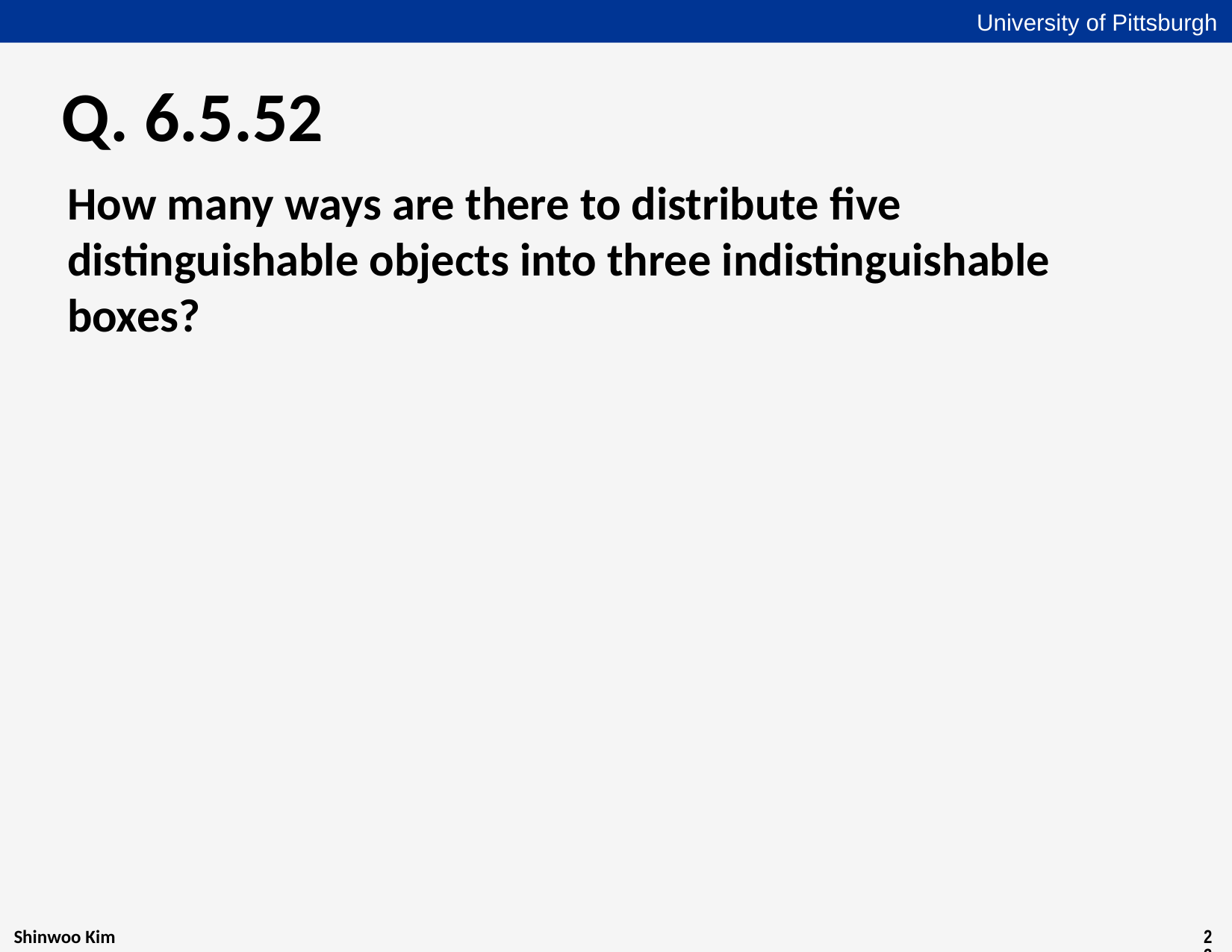

# Q. 6.5.52
How many ways are there to distribute five distinguishable objects into three indistinguishable boxes?